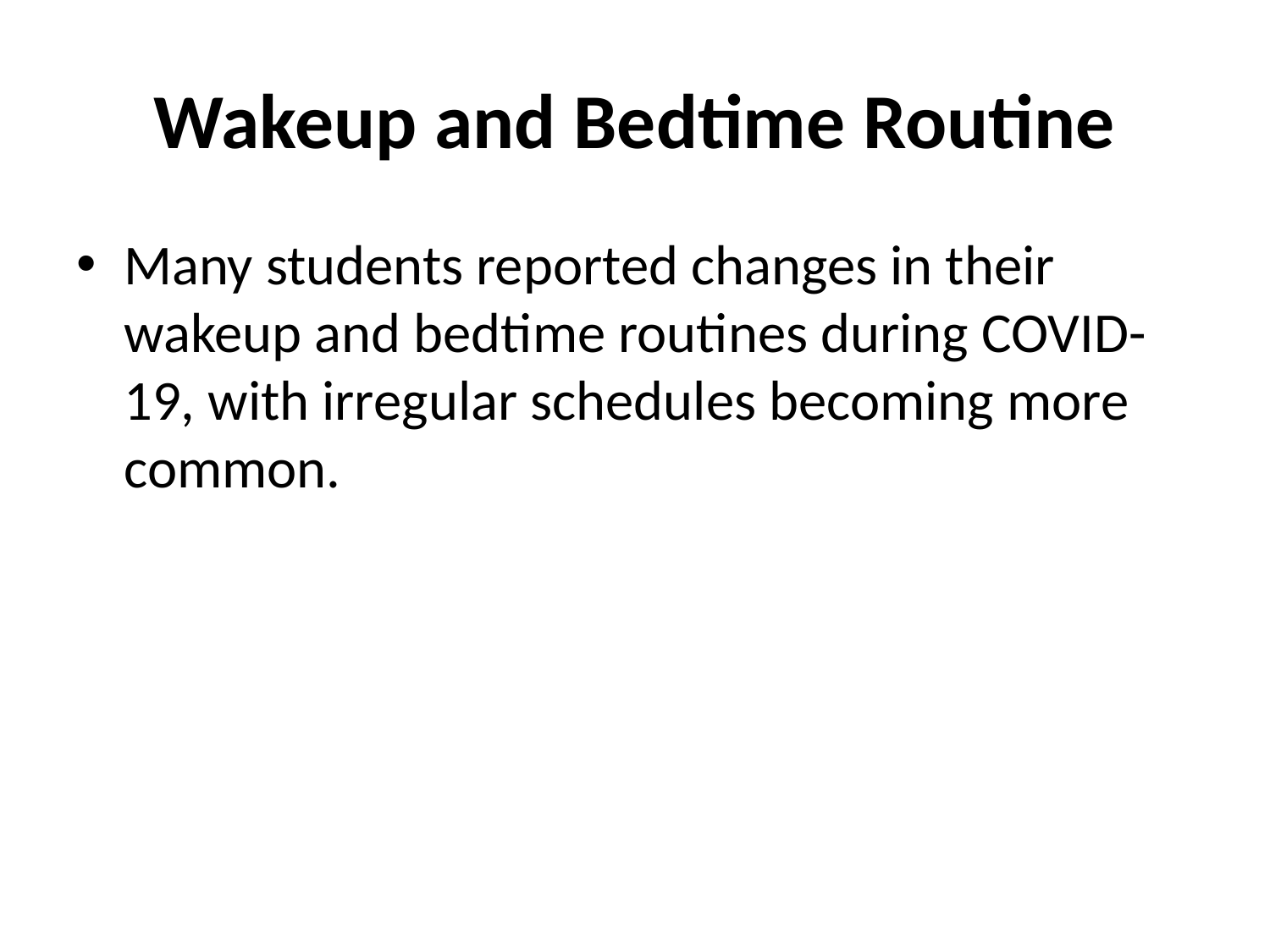

# Wakeup and Bedtime Routine
Many students reported changes in their wakeup and bedtime routines during COVID-19, with irregular schedules becoming more common.